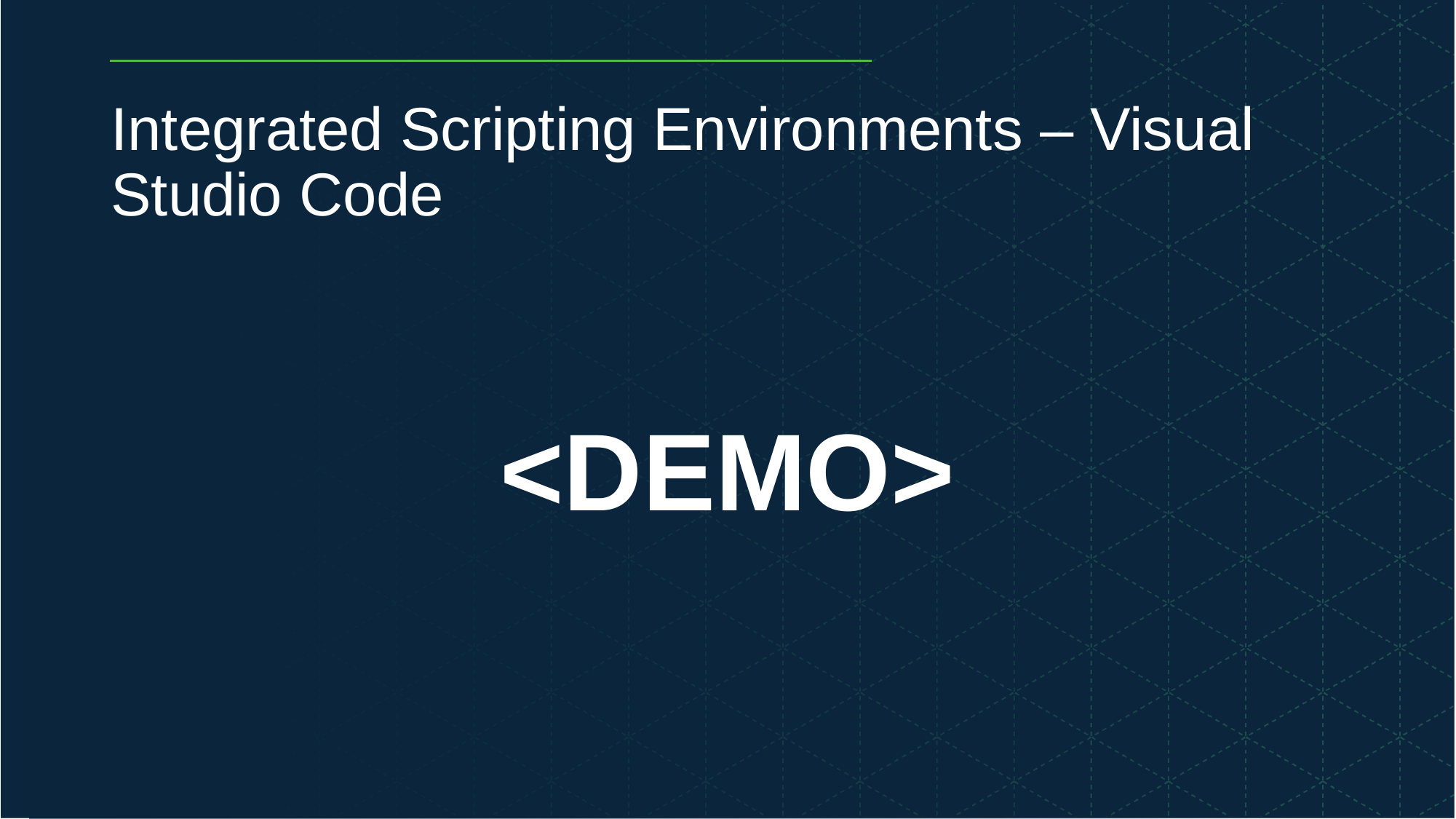

# Integrated Scripting Environments – Visual Studio Code

<DEMO>